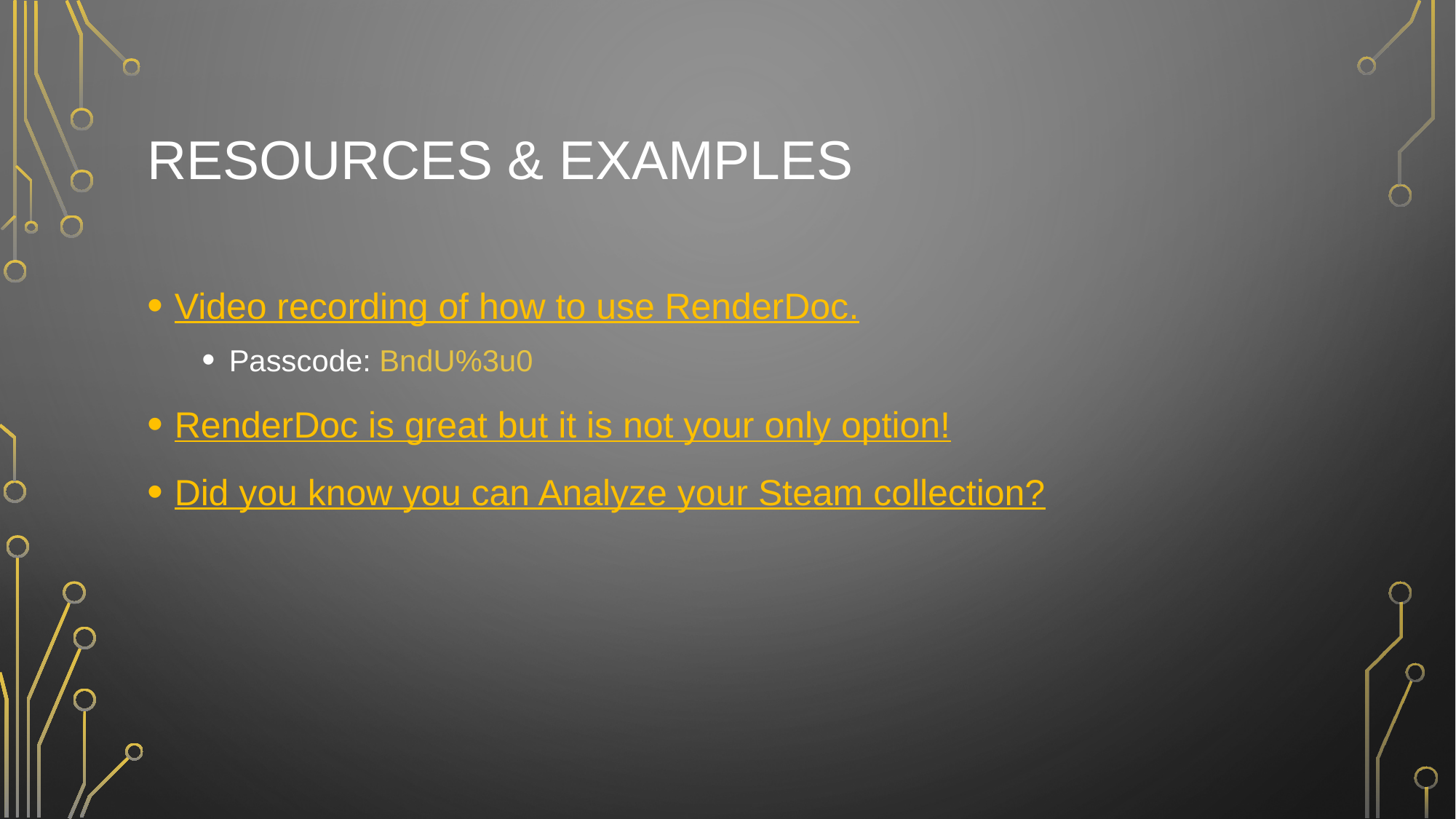

# Resources & Examples
Video recording of how to use RenderDoc.
Passcode: BndU%3u0
RenderDoc is great but it is not your only option!
Did you know you can Analyze your Steam collection?